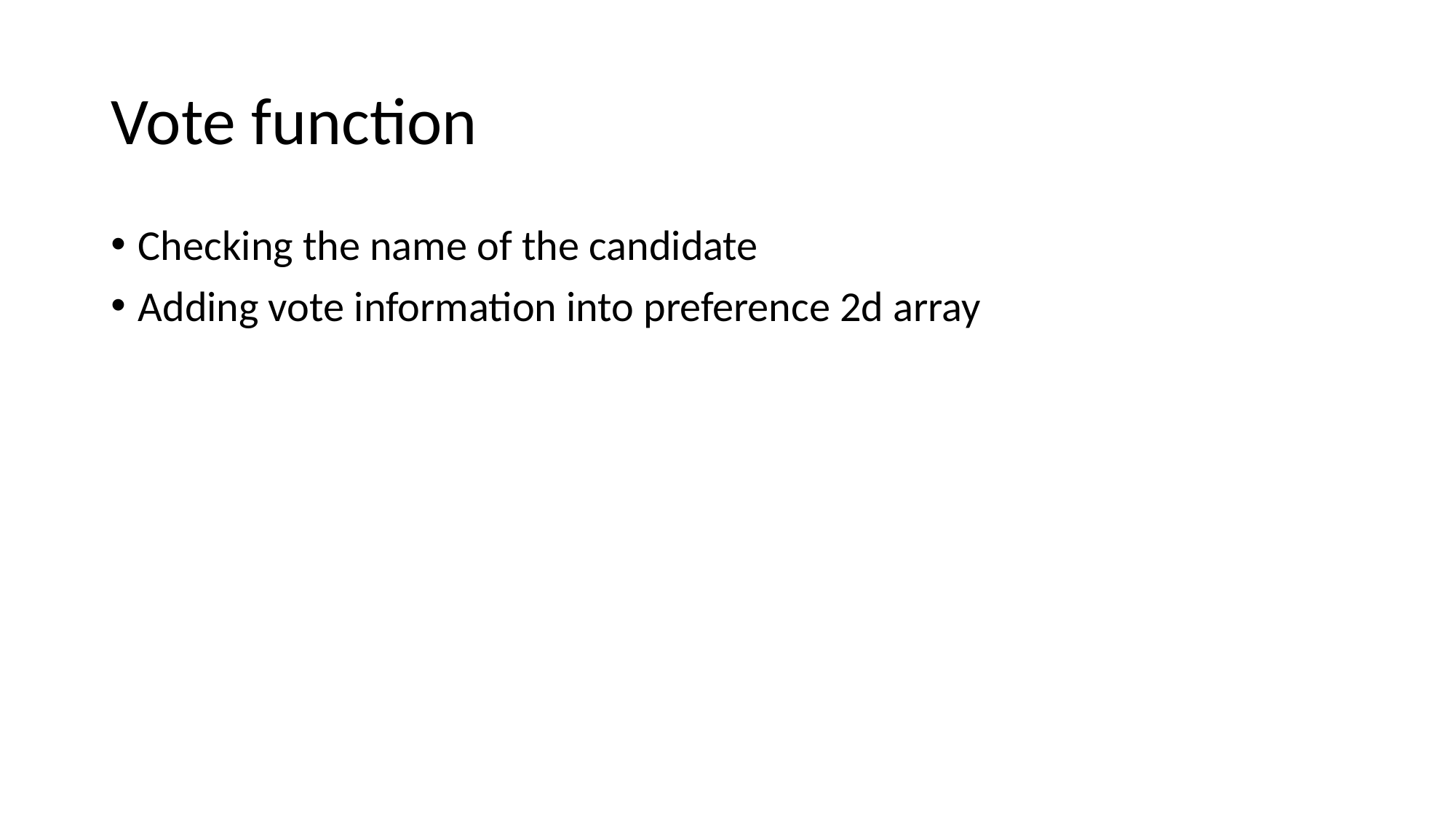

# Vote function
Checking the name of the candidate
Adding vote information into preference 2d array